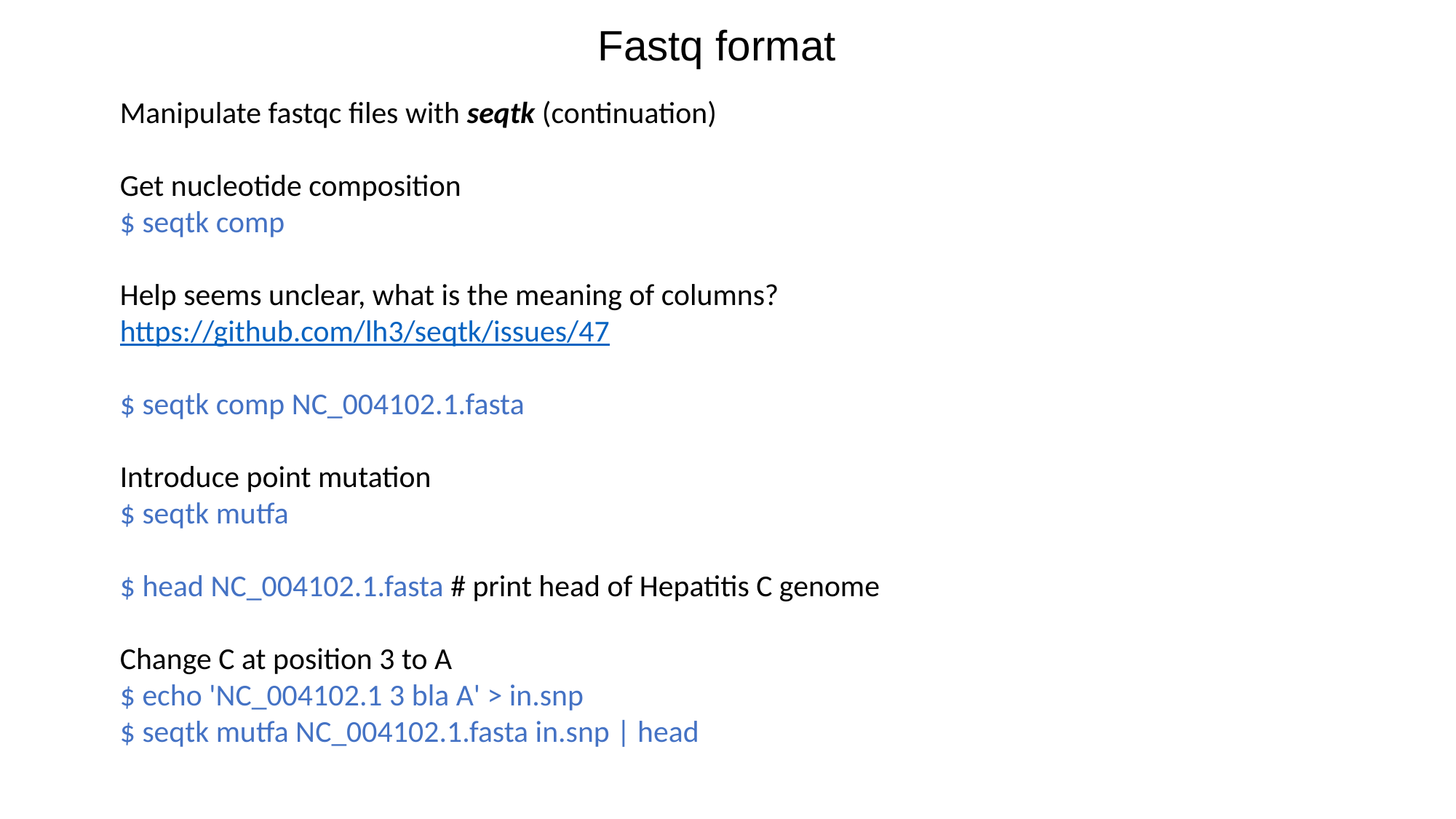

Fastq format
Manipulate fastqc files with seqtk (continuation)

Get nucleotide composition
$ seqtk comp

Help seems unclear, what is the meaning of columns?
https://github.com/lh3/seqtk/issues/47

$ seqtk comp NC_004102.1.fasta

Introduce point mutation
$ seqtk mutfa

$ head NC_004102.1.fasta # print head of Hepatitis C genome

Change C at position 3 to A
$ echo 'NC_004102.1 3 bla A' > in.snp
$ seqtk mutfa NC_004102.1.fasta in.snp | head